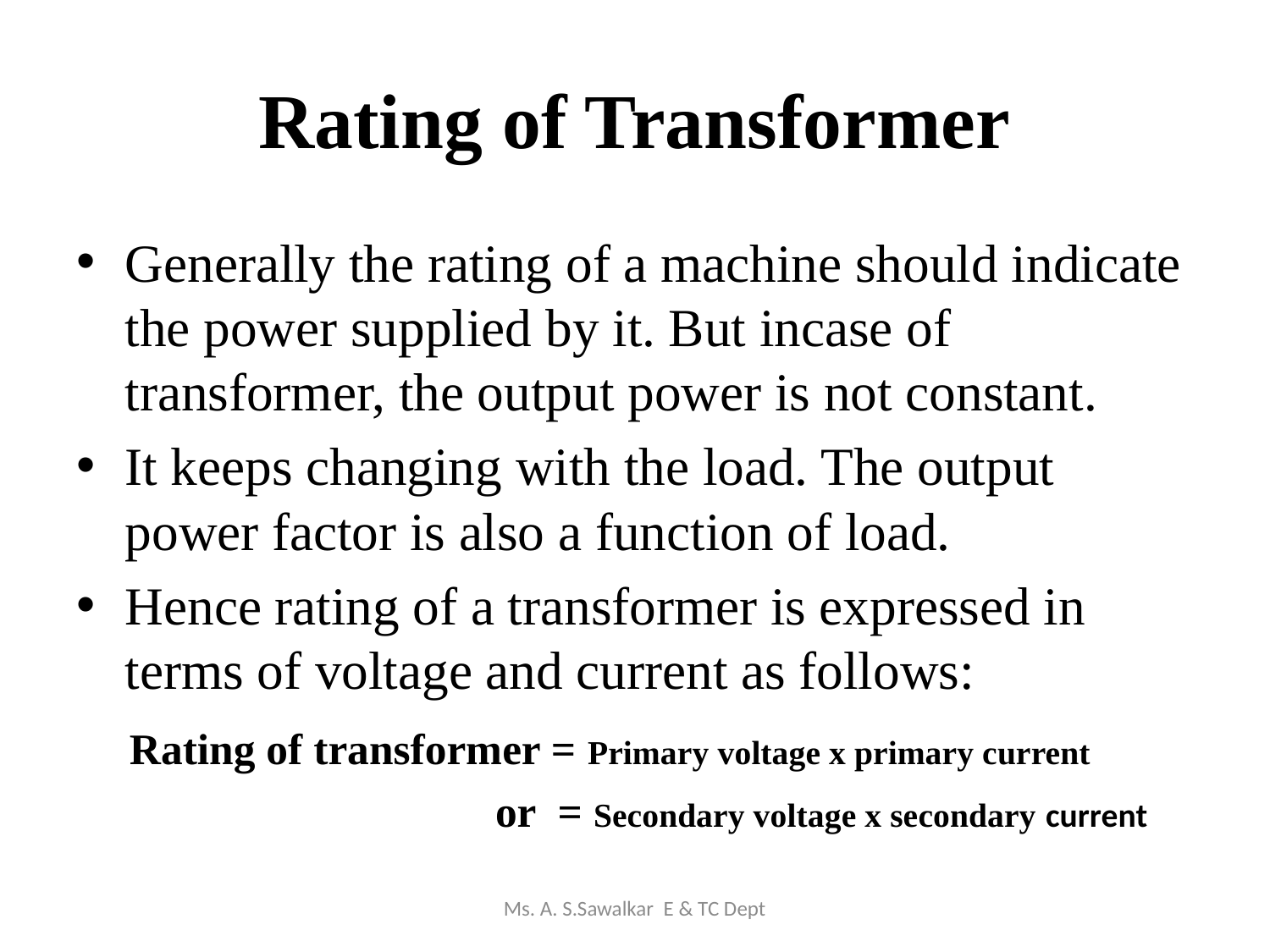

# Rating of Transformer
Generally the rating of a machine should indicate the power supplied by it. But incase of transformer, the output power is not constant.
It keeps changing with the load. The output power factor is also a function of load.
Hence rating of a transformer is expressed in terms of voltage and current as follows:
    Rating of transformer = Primary voltage x primary current
                                             or  = Secondary voltage x secondary current
Ms. A. S.Sawalkar  E & TC Dept